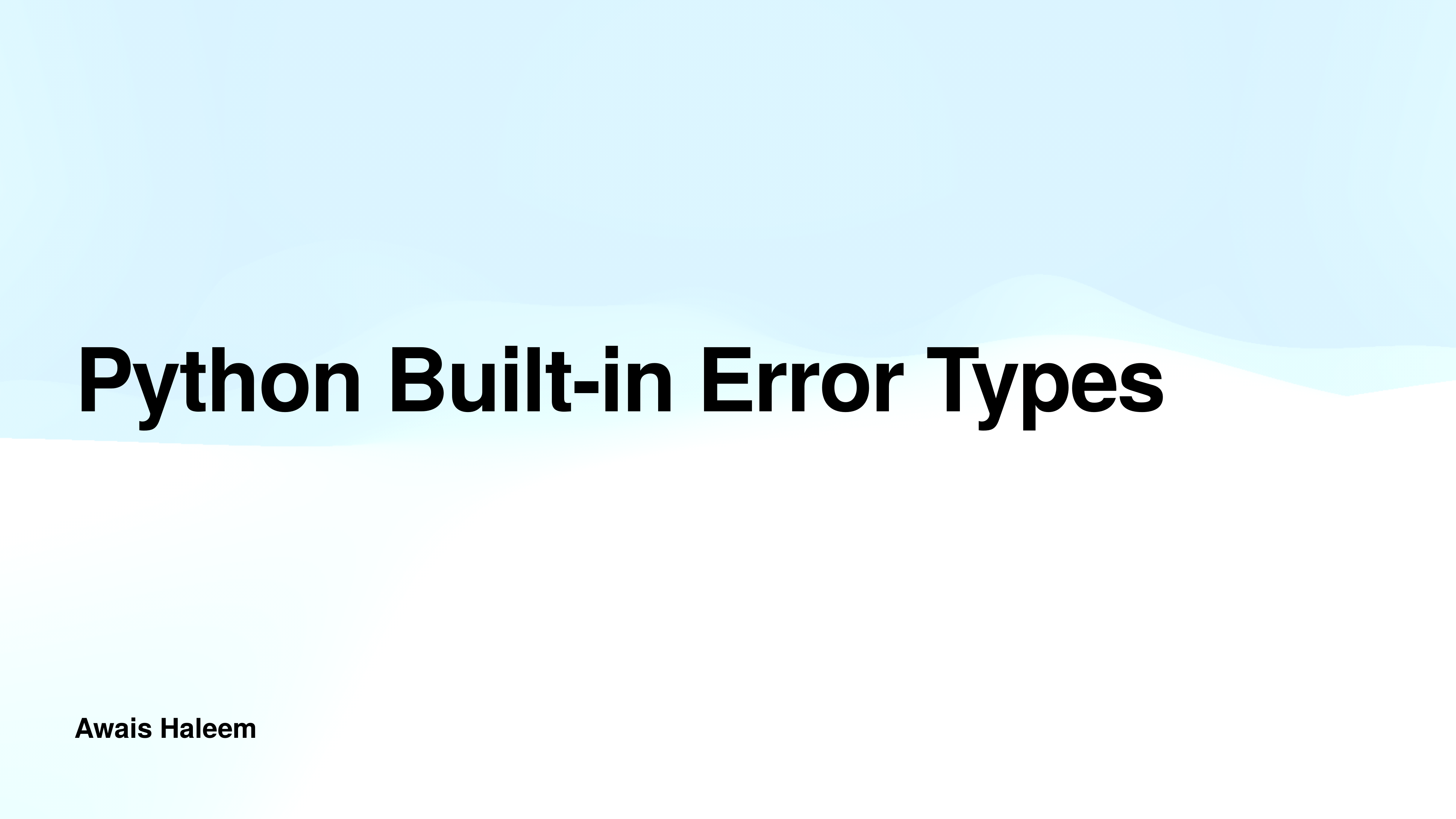

# Python Built-in Error Types
Awais Haleem